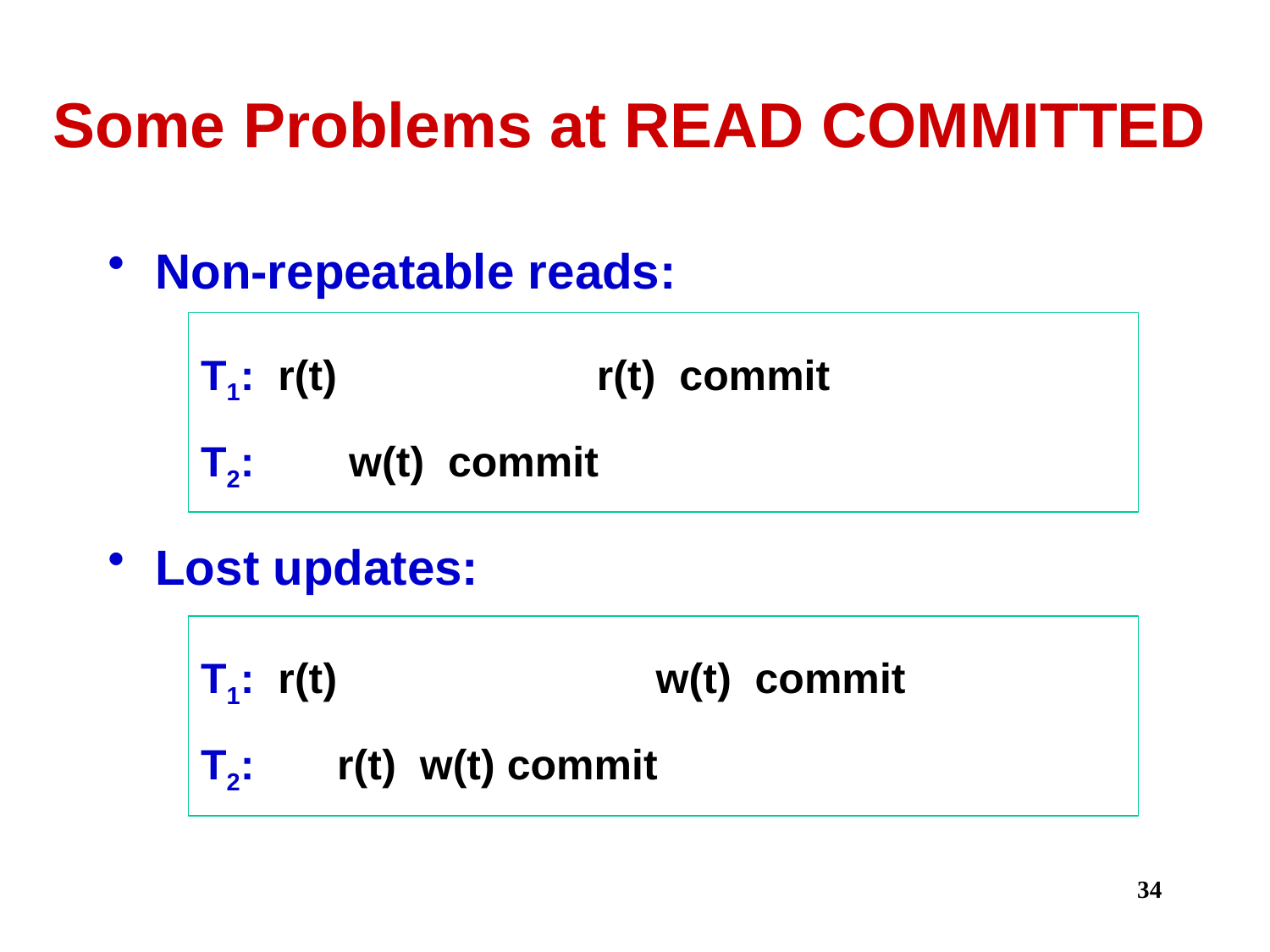

# Some Problems at READ COMMITTED
Non-repeatable reads:

Lost updates:
T1:  r(t)                      r(t)  commit
T2:        w(t)  commit
T1:  r(t)                           w(t)  commit
T2:       r(t)  w(t) commit
34